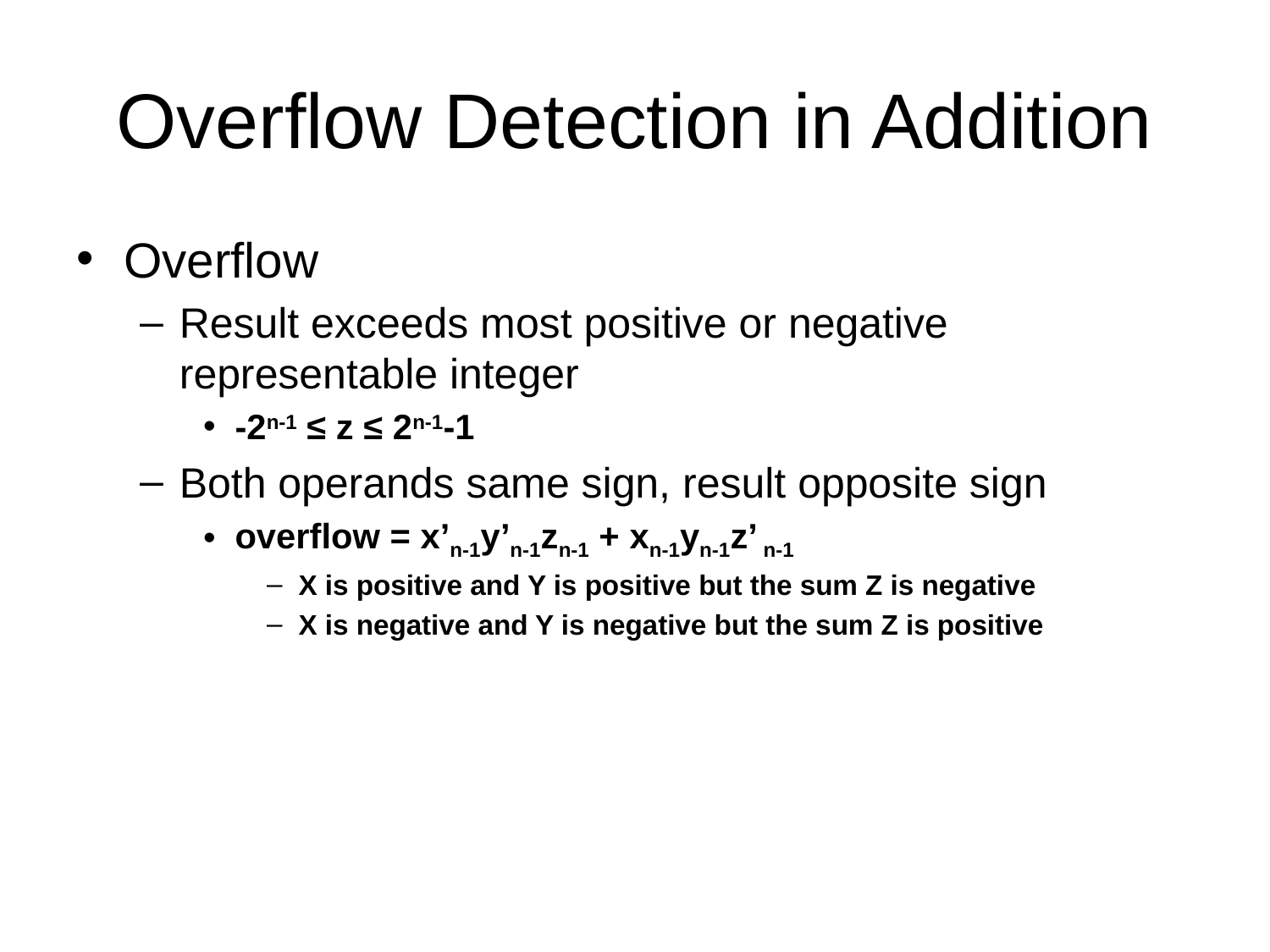

# Overflow Detection in Addition
Overflow
Result exceeds most positive or negative representable integer
-2n-1 ≤ z ≤ 2n-1-1
Both operands same sign, result opposite sign
overflow = x’n-1y’n-1zn-1 + xn-1yn-1z’ n-1
X is positive and Y is positive but the sum Z is negative
X is negative and Y is negative but the sum Z is positive